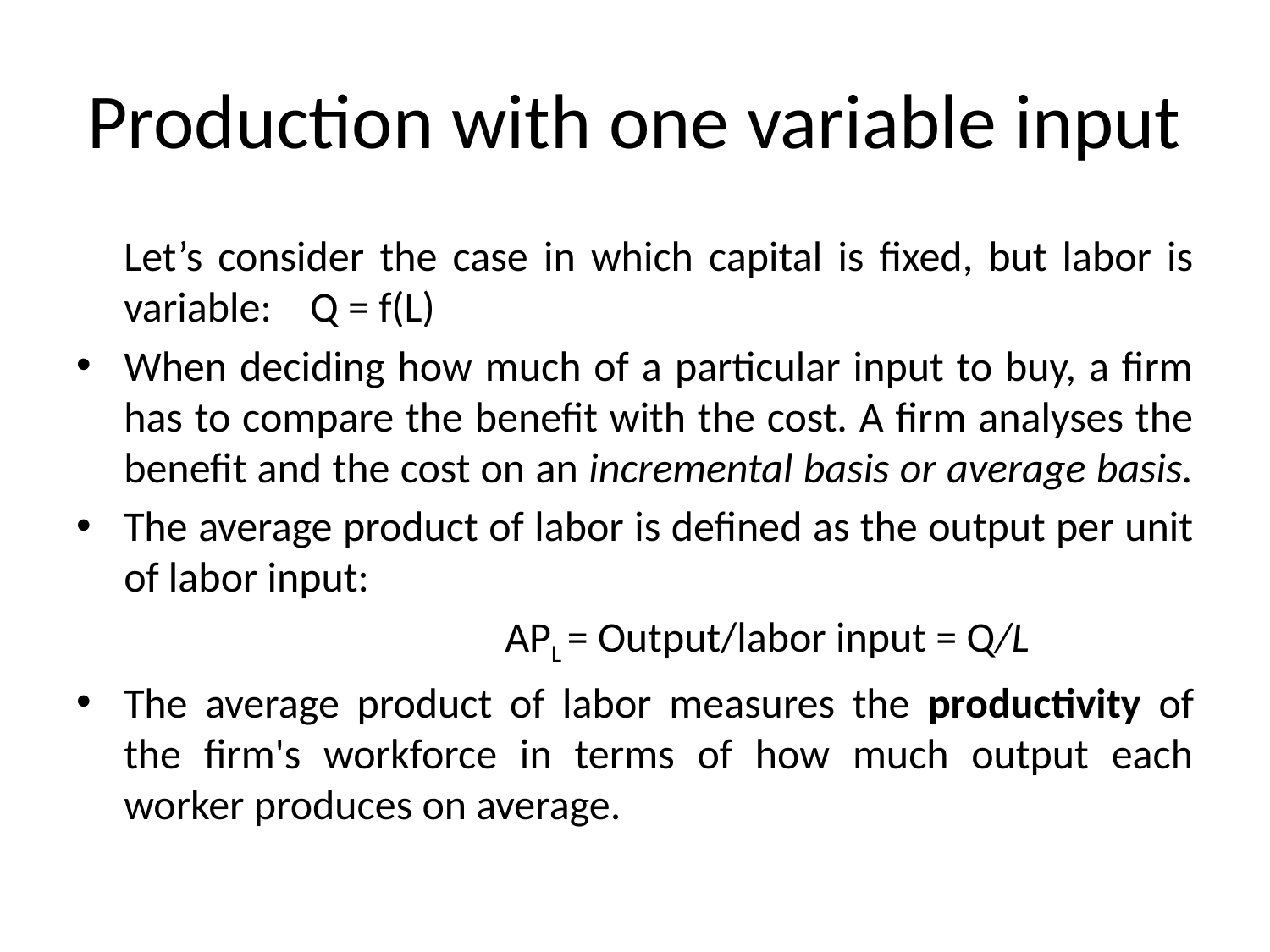

# Production with one variable input
	Let’s consider the case in which capital is fixed, but labor is variable:    Q = f(L)
When deciding how much of a particular input to buy, a firm has to compare the benefit with the cost. A firm analyses the benefit and the cost on an incremental basis or average basis.
The average product of labor is defined as the output per unit of labor input:
				APL = Output/labor input = Q/L
The average product of labor measures the productivity of the firm's workforce in terms of how much output each worker produces on average.